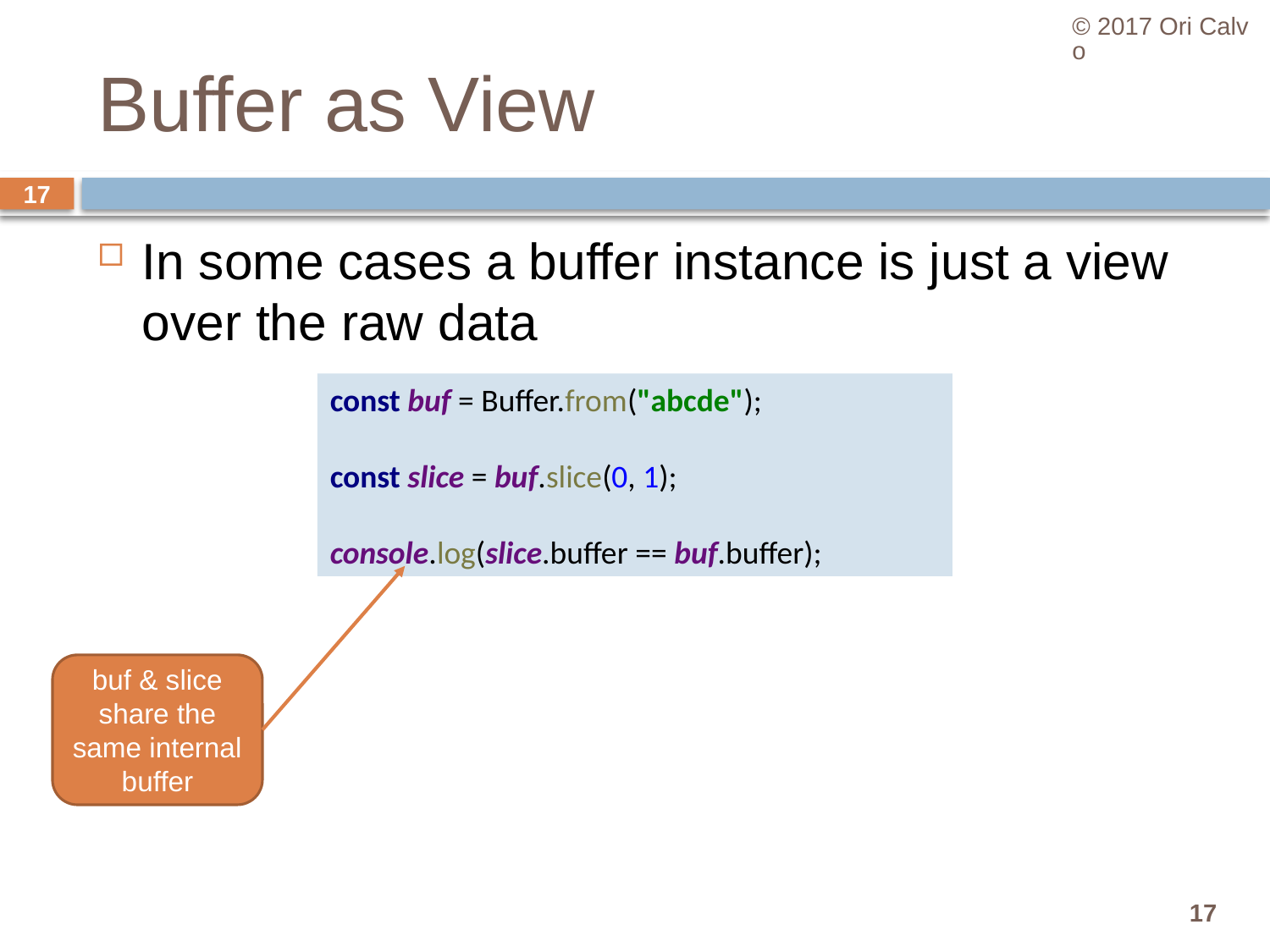

© 2017 Ori Calvo
# Buffer as View
17
In some cases a buffer instance is just a view over the raw data
const buf = Buffer.from("abcde");
const slice = buf.slice(0, 1);
console.log(slice.buffer == buf.buffer);
buf & slice share the same internal buffer